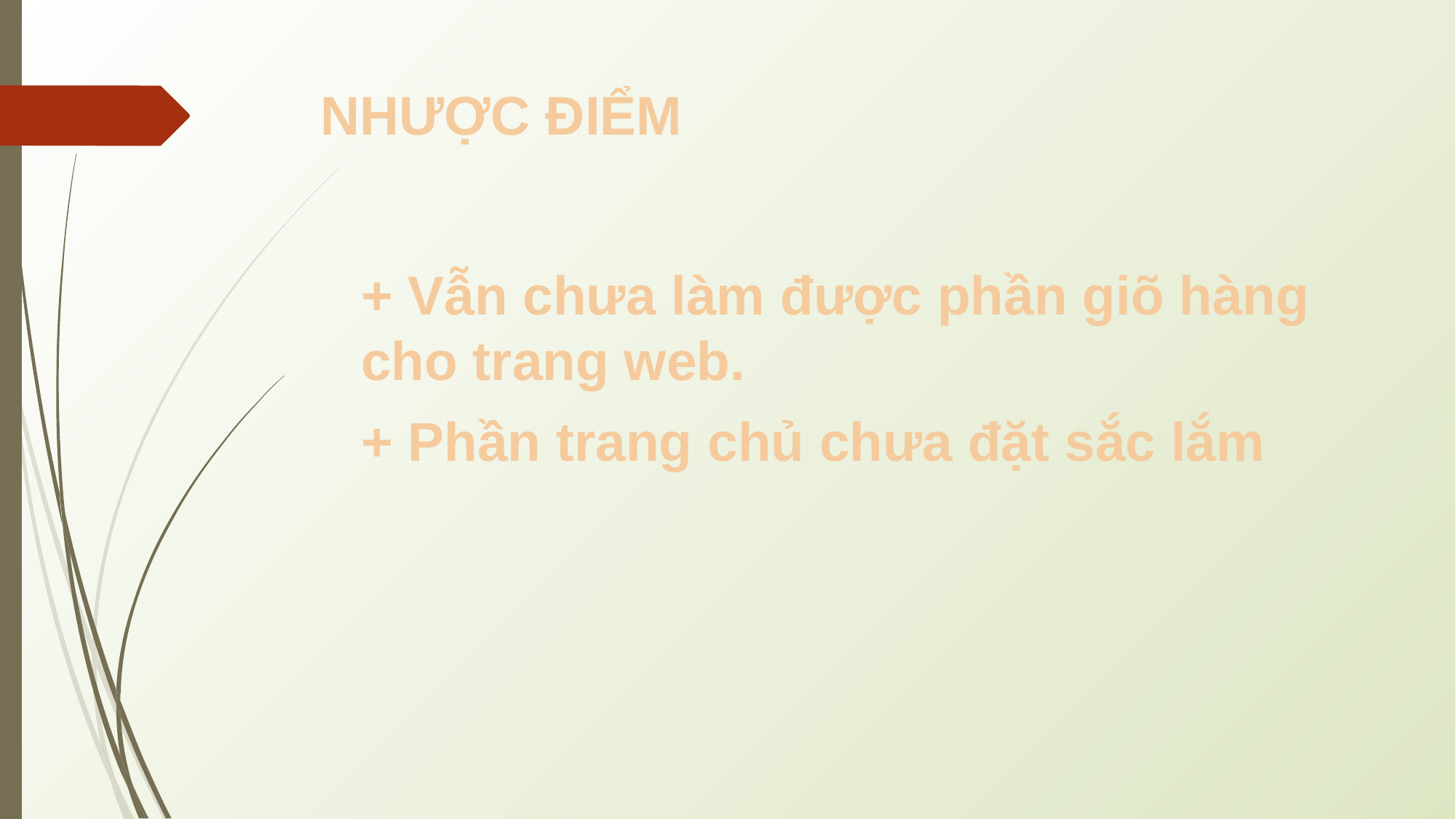

# NHƯỢC ĐIỂM
+ Vẫn chưa làm được phần giõ hàng cho trang web.
+ Phần trang chủ chưa đặt sắc lắm